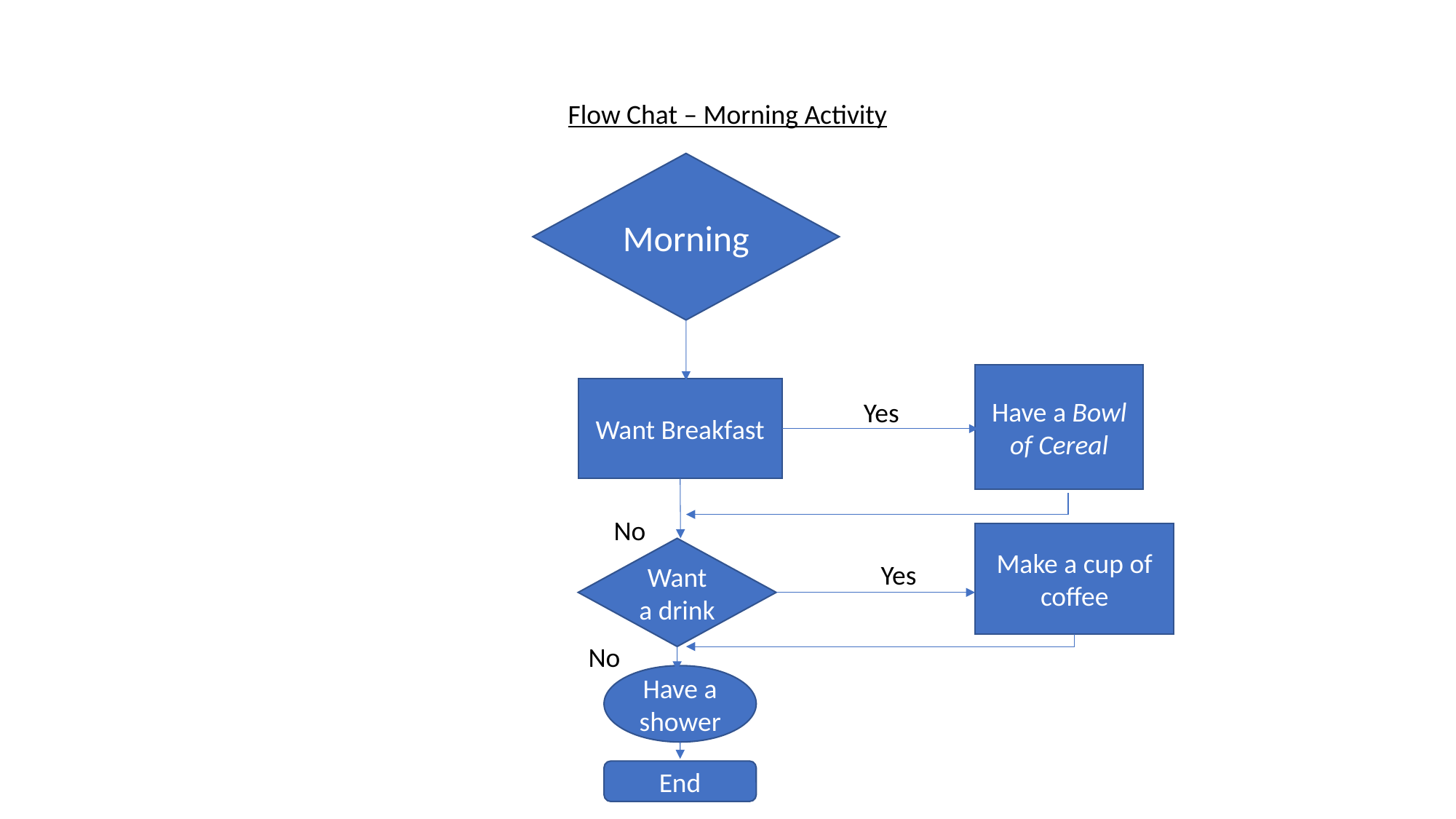

# Flow Chat – Morning Activity
Morning
Have a Bowl of Cereal
Want Breakfast
Yes
   No
Make a cup of coffee
Want a drink
     Yes
No
Have a shower
End